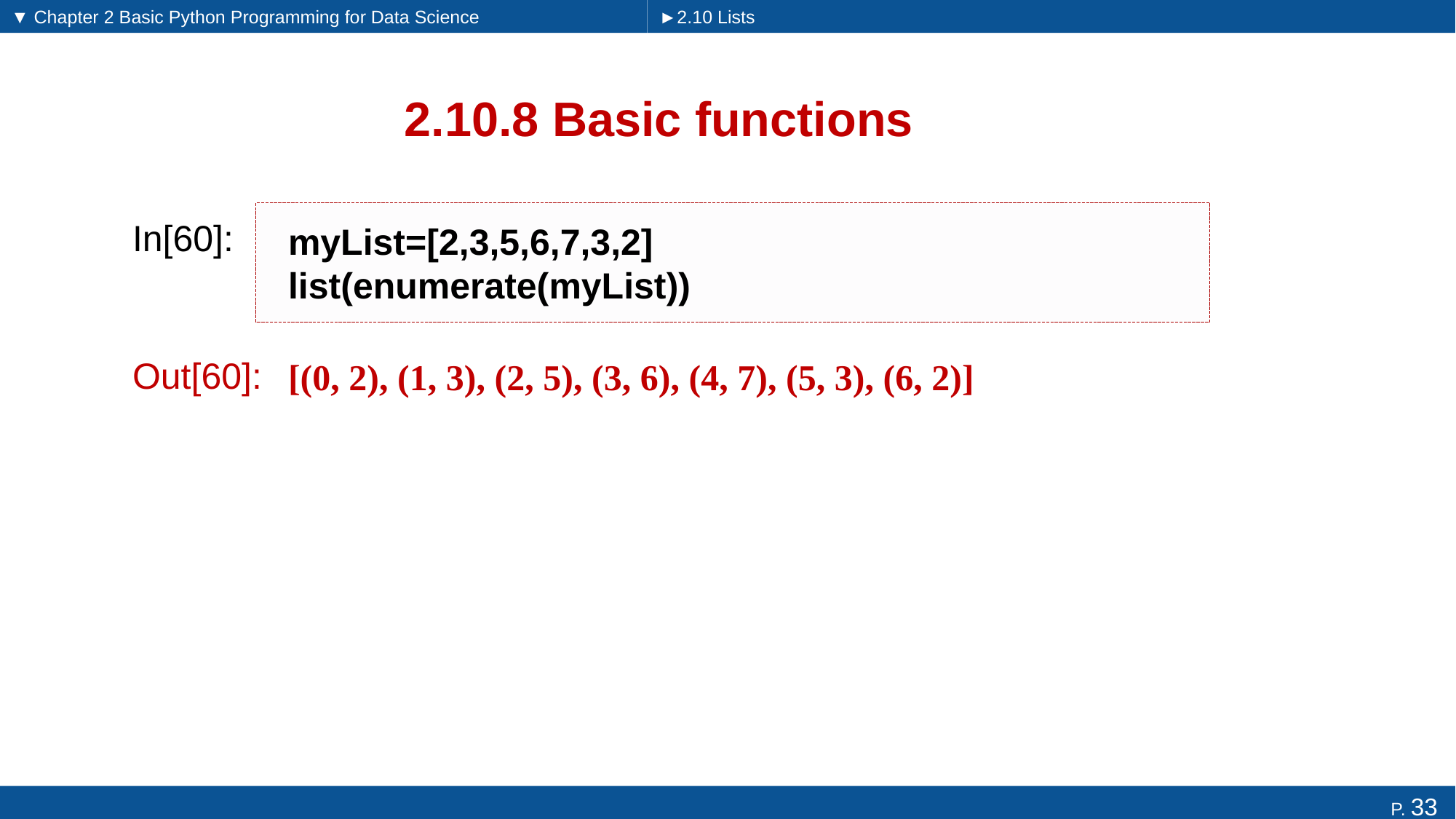

▼ Chapter 2 Basic Python Programming for Data Science
►2.10 Lists
# 2.10.8 Basic functions
myList=[2,3,5,6,7,3,2]
list(enumerate(myList))
In[60]:
[(0, 2), (1, 3), (2, 5), (3, 6), (4, 7), (5, 3), (6, 2)]
Out[60]: